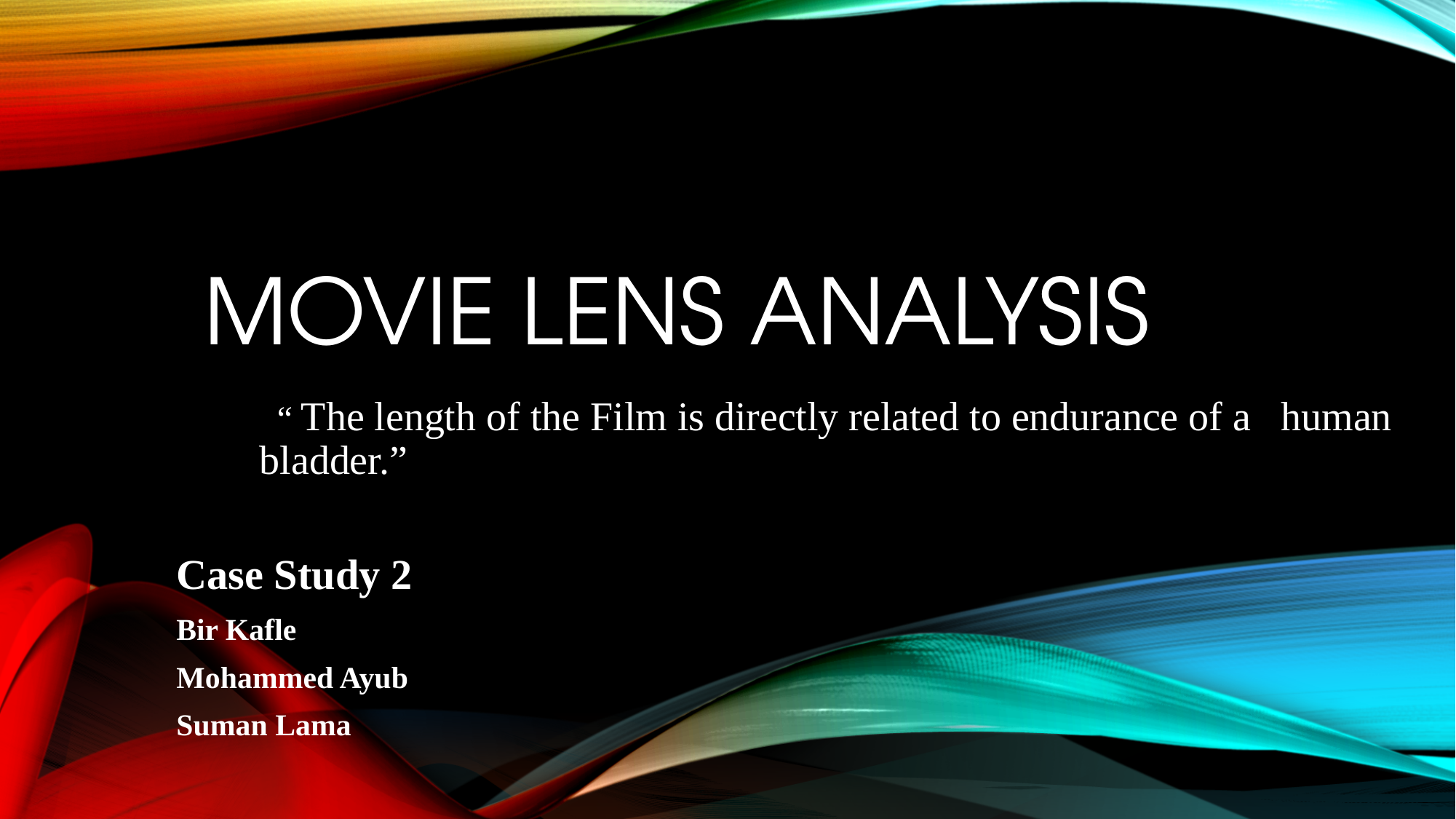

# Movie Lens Analysis
  “ The length of the Film is directly related to endurance of a 	human bladder.”

Case Study 2
Bir Kafle
Mohammed Ayub
Suman Lama